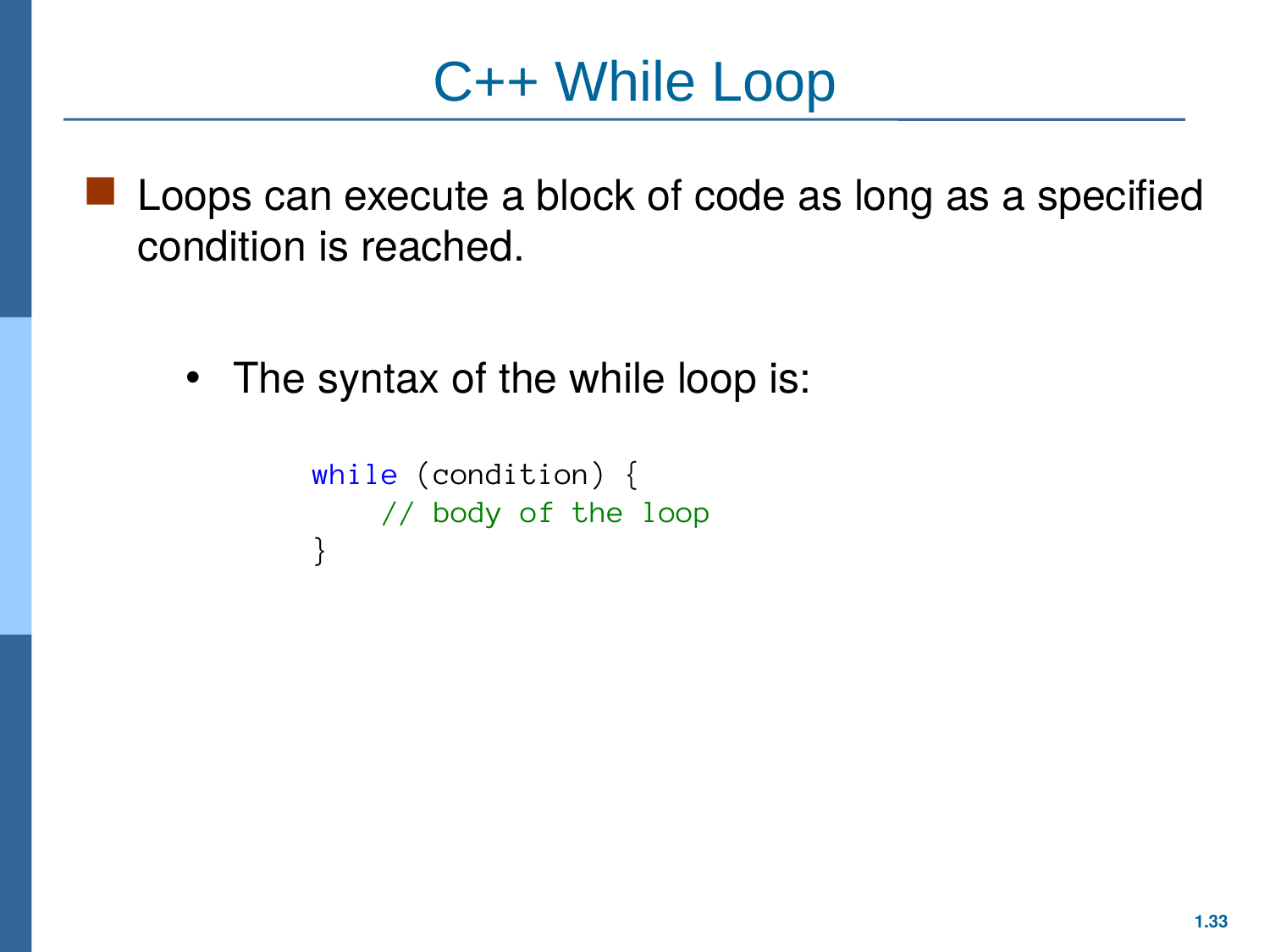

# C++ While Loop
Loops can execute a block of code as long as a specified condition is reached.
The syntax of the while loop is:

while (condition) {
    // body of the loop
}